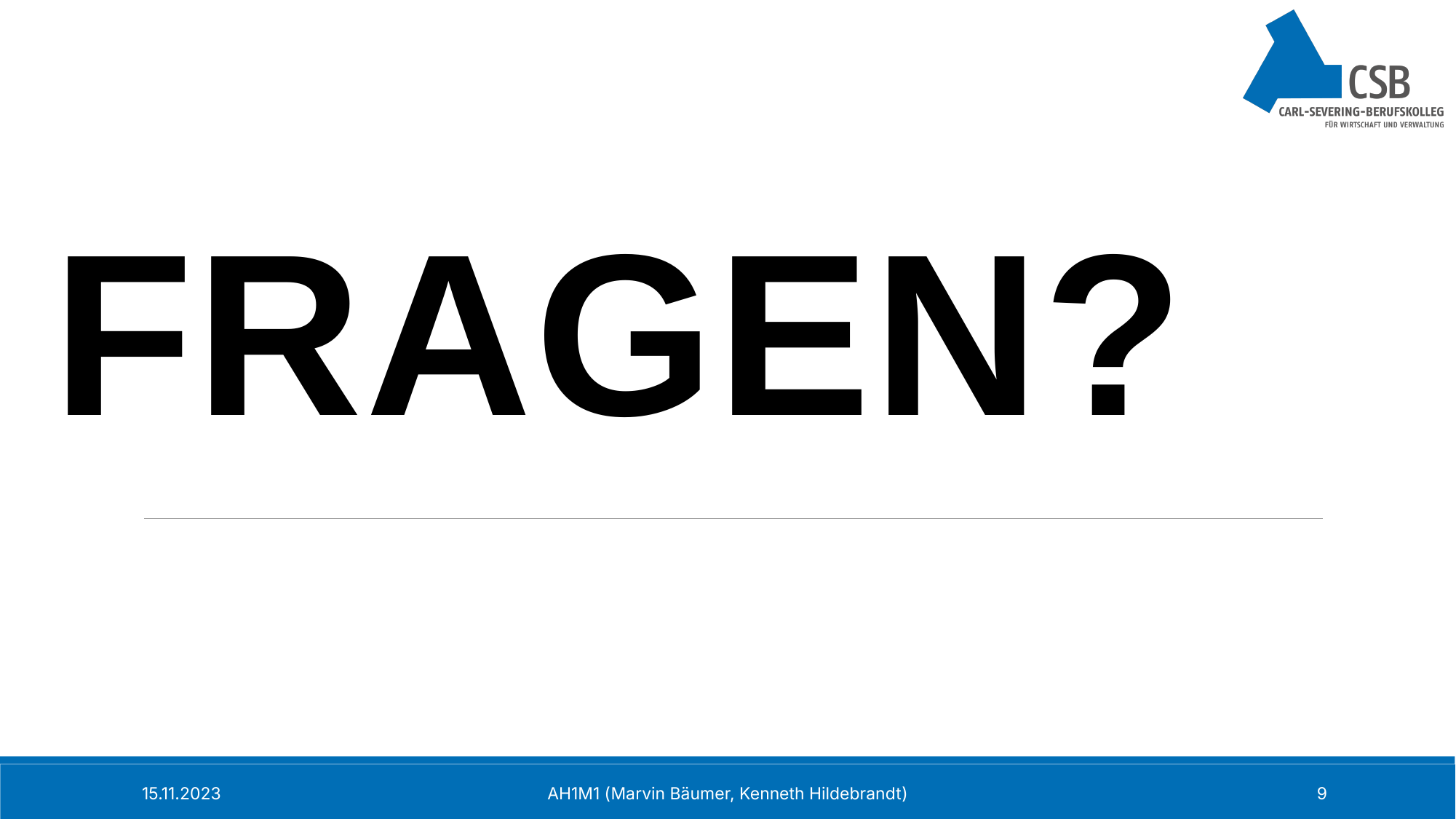

FRAGEN?
15.11.2023
AH1M1 (Marvin Bäumer, Kenneth Hildebrandt)
9